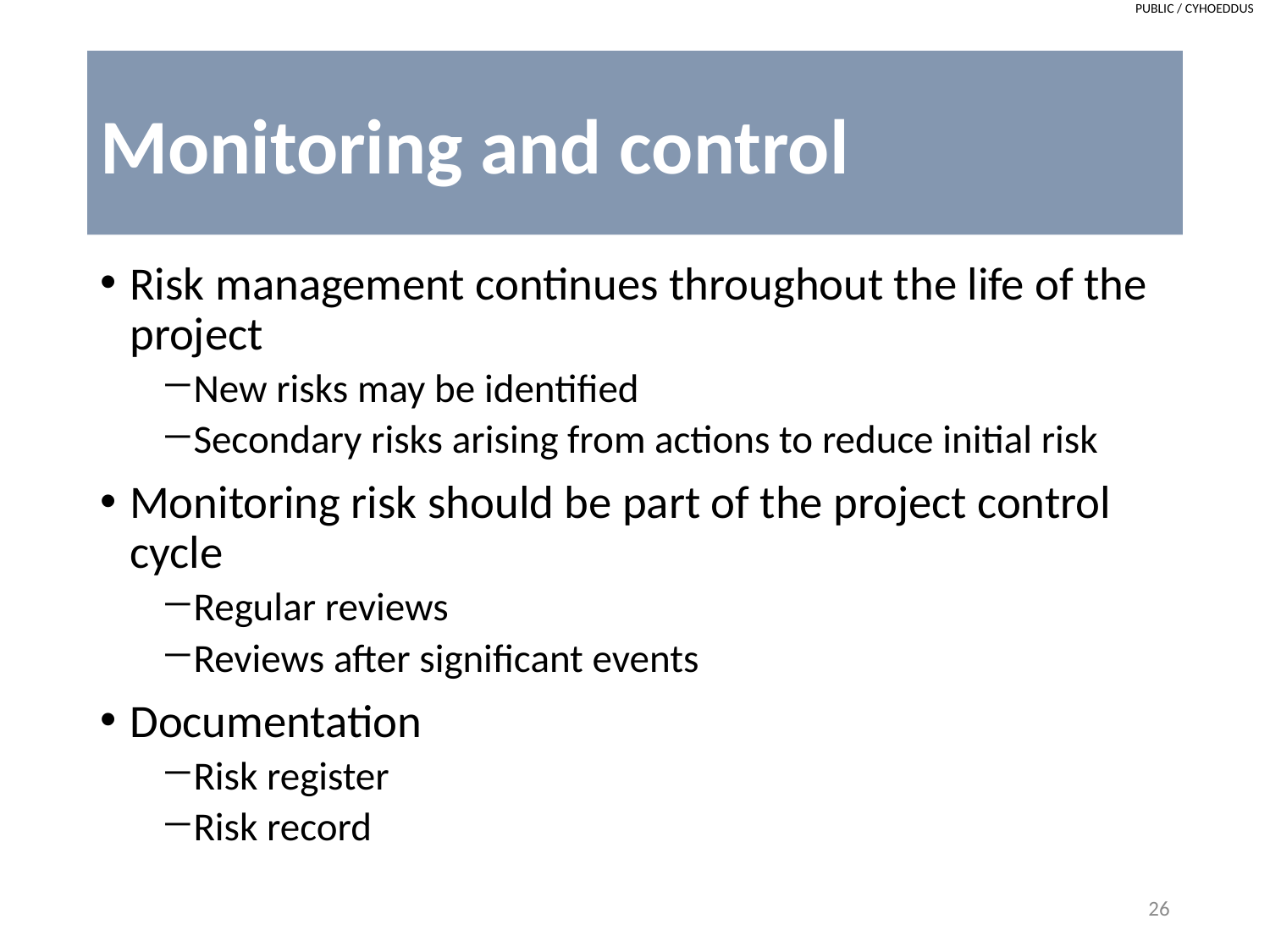

# Monitoring and control
Risk management continues throughout the life of the project
New risks may be identified
Secondary risks arising from actions to reduce initial risk
Monitoring risk should be part of the project control cycle
Regular reviews
Reviews after significant events
Documentation
Risk register
Risk record
26